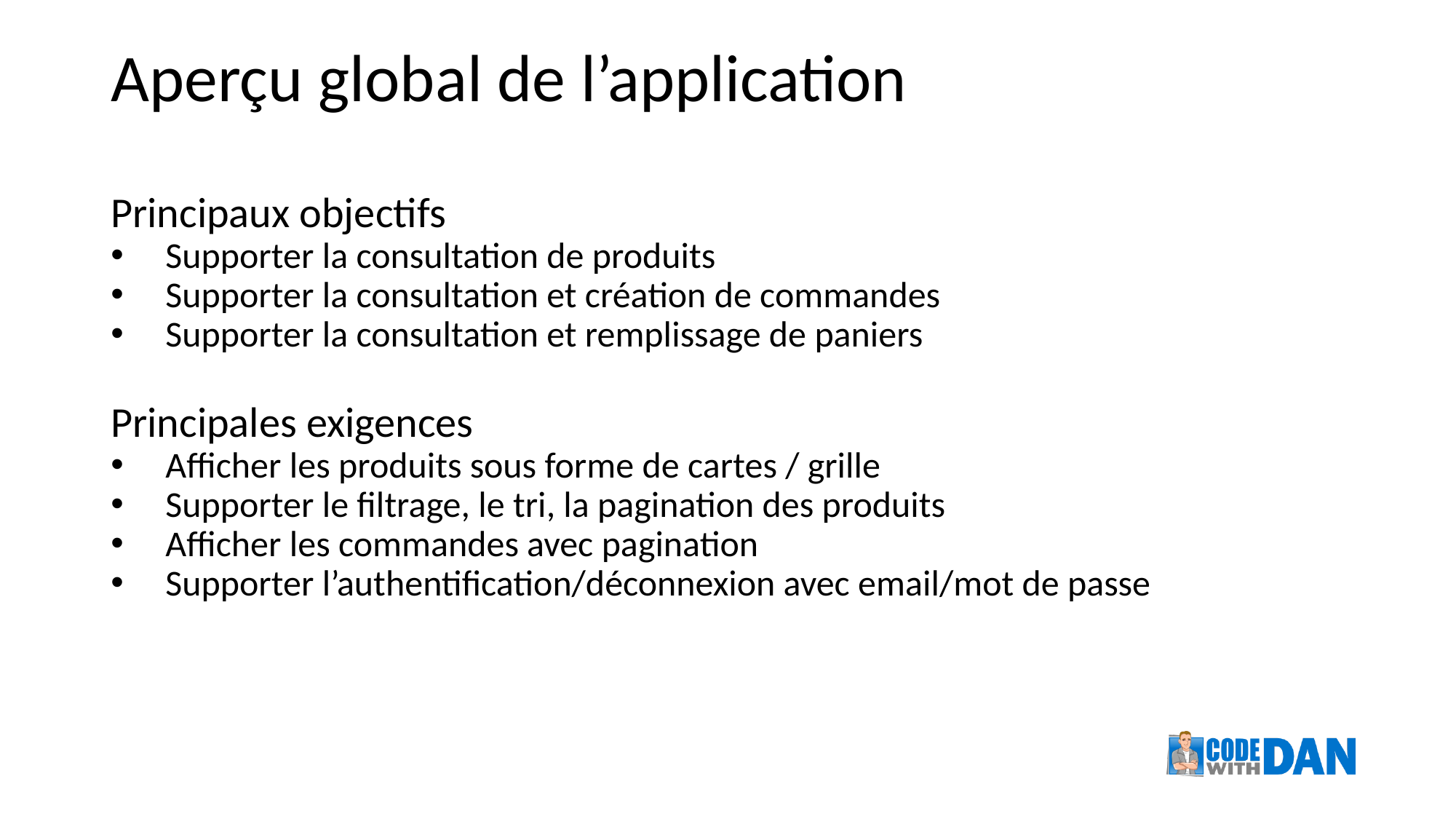

# Aperçu global de l’application
Principaux objectifs
Supporter la consultation de produits
Supporter la consultation et création de commandes
Supporter la consultation et remplissage de paniers

Principales exigences
Afficher les produits sous forme de cartes / grille
Supporter le filtrage, le tri, la pagination des produits
Afficher les commandes avec pagination
Supporter l’authentification/déconnexion avec email/mot de passe